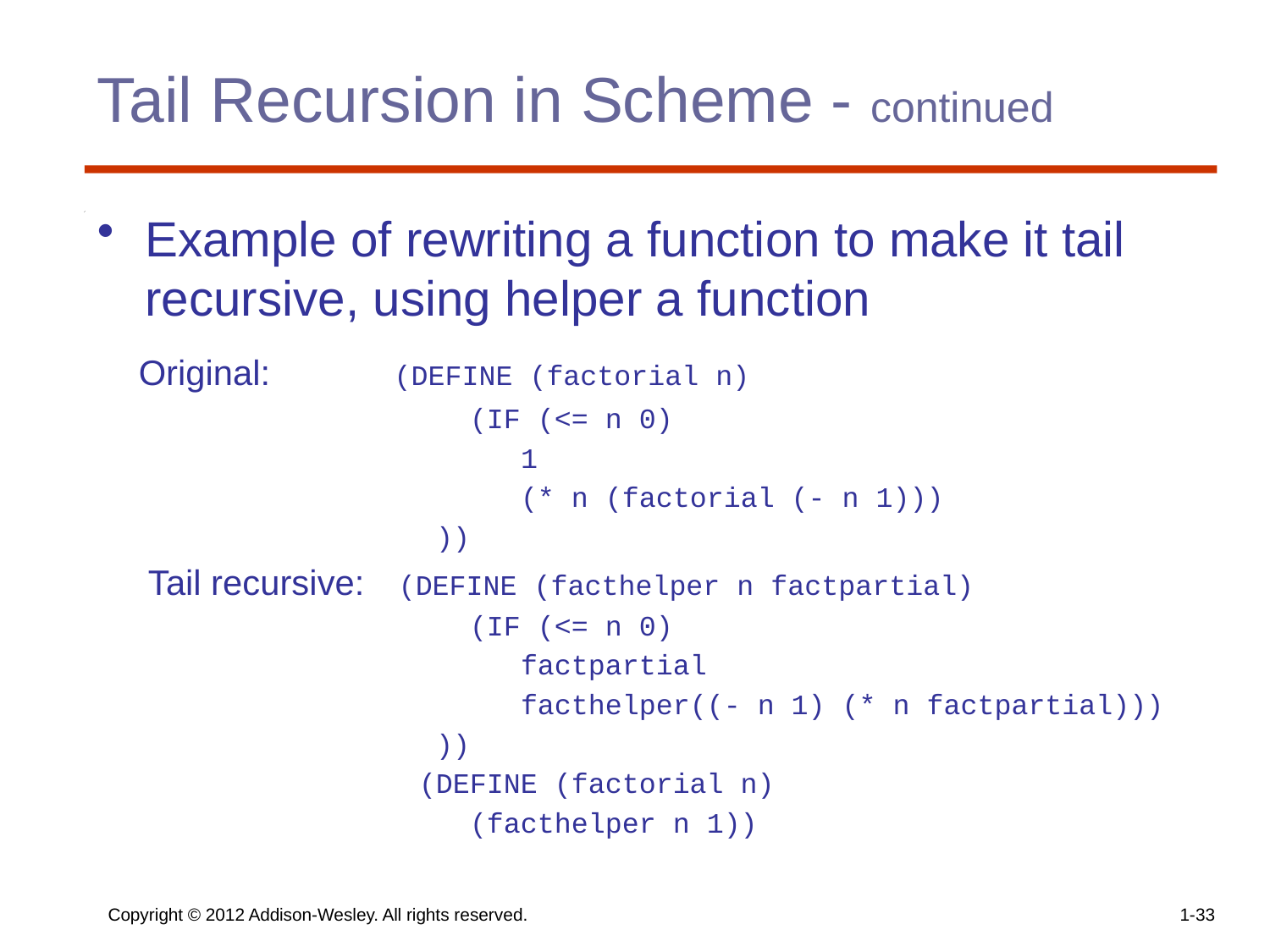

# Tail Recursion in Scheme - continued
Example of rewriting a function to make it tail recursive, using helper a function
   Original:         (DEFINE (factorial n)
                      (IF (<= n 0)
                         1
                         (* n (factorial (- n 1)))
                    ))
   Tail recursive:  (DEFINE (facthelper n factpartial)
                      (IF (<= n 0)
                         factpartial
                         facthelper((- n 1) (* n factpartial)))
                    ))
                   (DEFINE (factorial n)
                      (facthelper n 1))

Copyright © 2012 Addison-Wesley. All rights reserved.
1-33